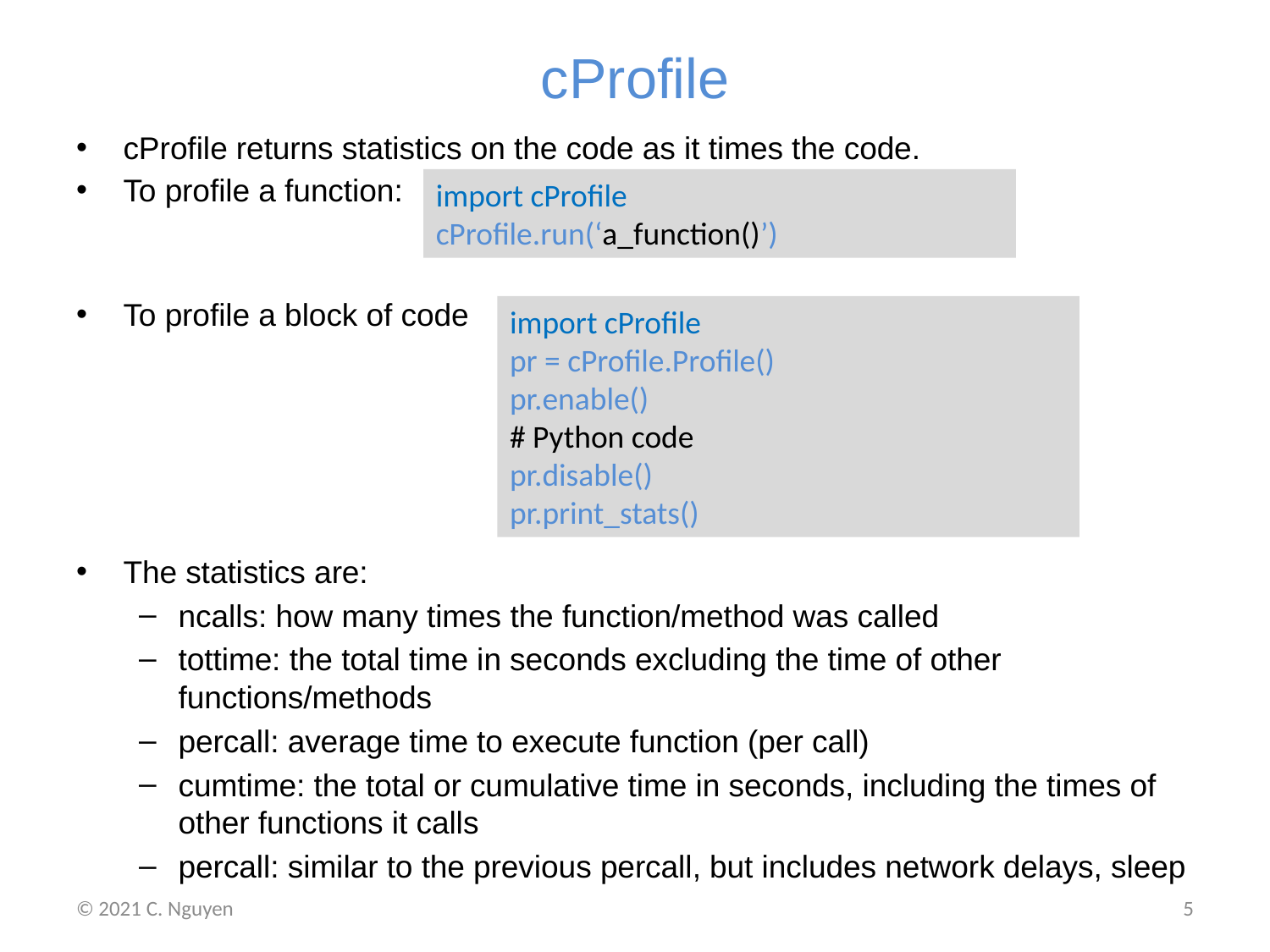

# cProfile
cProfile returns statistics on the code as it times the code.
To profile a function:

To profile a block of code

The statistics are:
ncalls: how many times the function/method was called
tottime: the total time in seconds excluding the time of other functions/methods
percall: average time to execute function (per call)
cumtime: the total or cumulative time in seconds, including the times of other functions it calls
percall: similar to the previous percall, but includes network delays, sleep

import cProfile
cProfile.run(‘a_function()’)
import cProfile
pr = cProfile.Profile()
pr.enable()
# Python code
pr.disable()
pr.print_stats()
© 2021 C. Nguyen
5